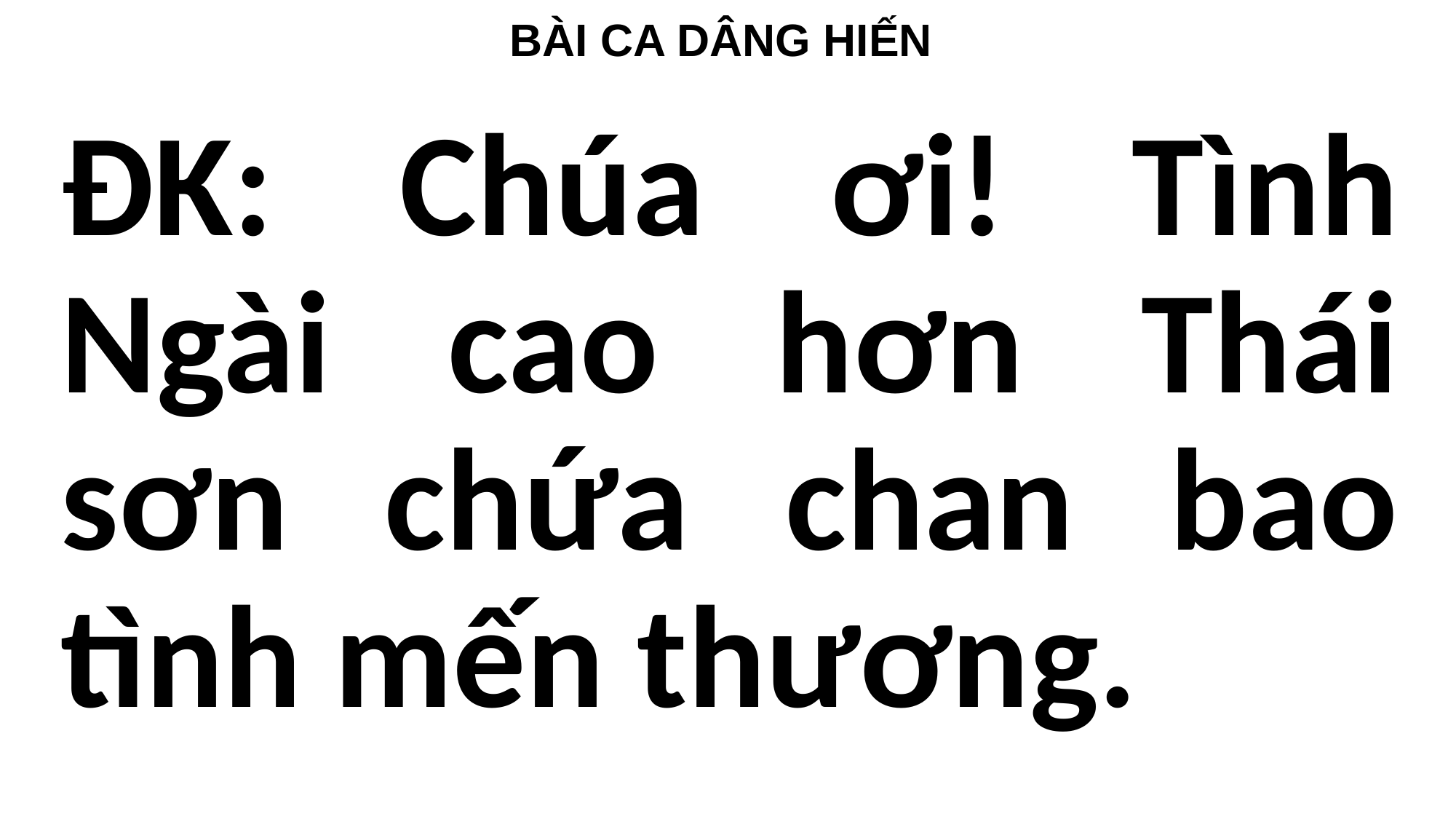

# BÀI CA DÂNG HIẾN
ĐK: Chúa ơi! Tình Ngài cao hơn Thái sơn chứa chan bao tình mến thương.